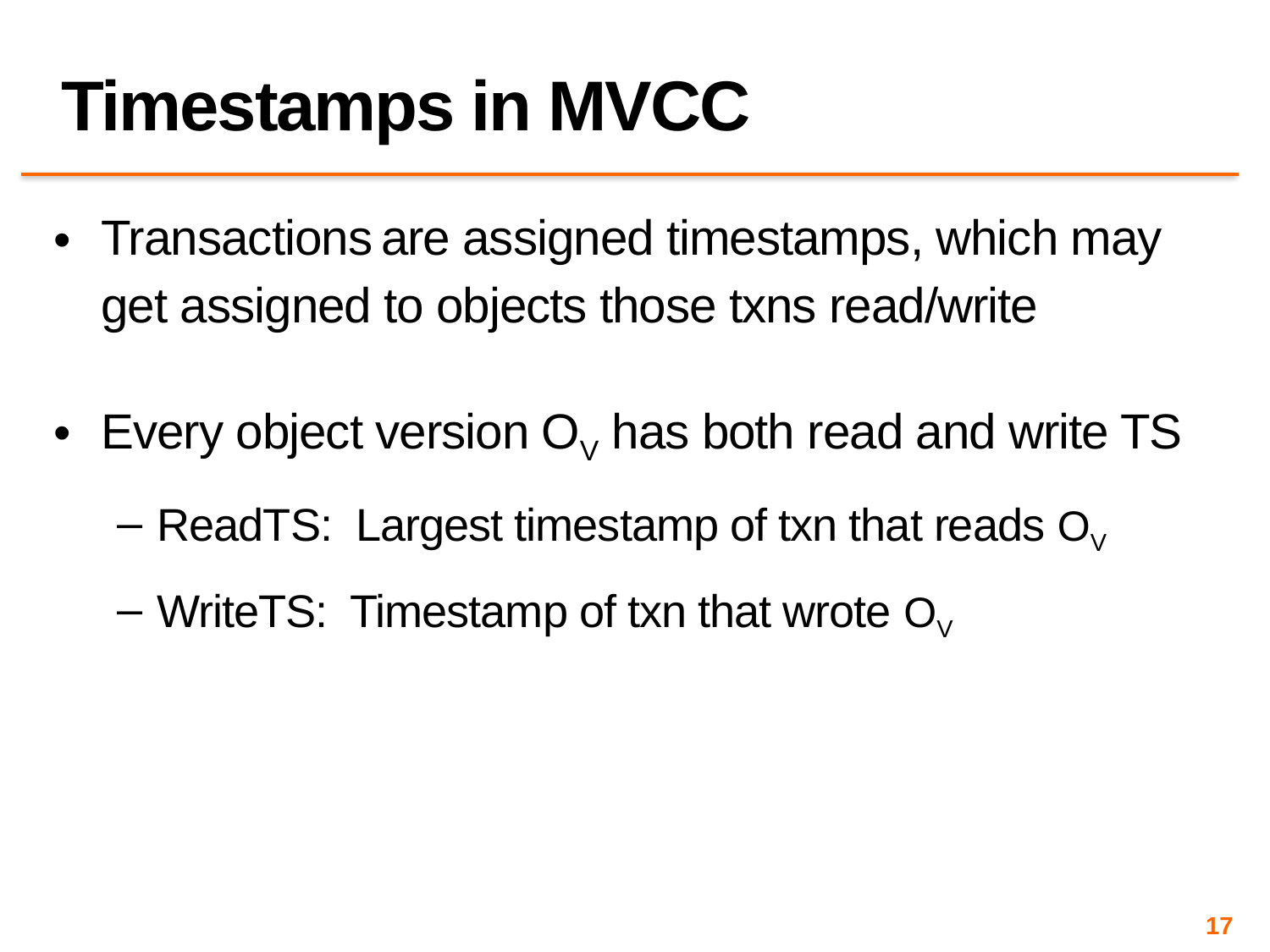

# Timestamps in MVCC
Transactions are assigned timestamps, which may get assigned to objects those txns read/write
Every object version OV has both read and write TS
ReadTS:  Largest timestamp of txn that reads OV
WriteTS:  Timestamp of txn that wrote OV
17